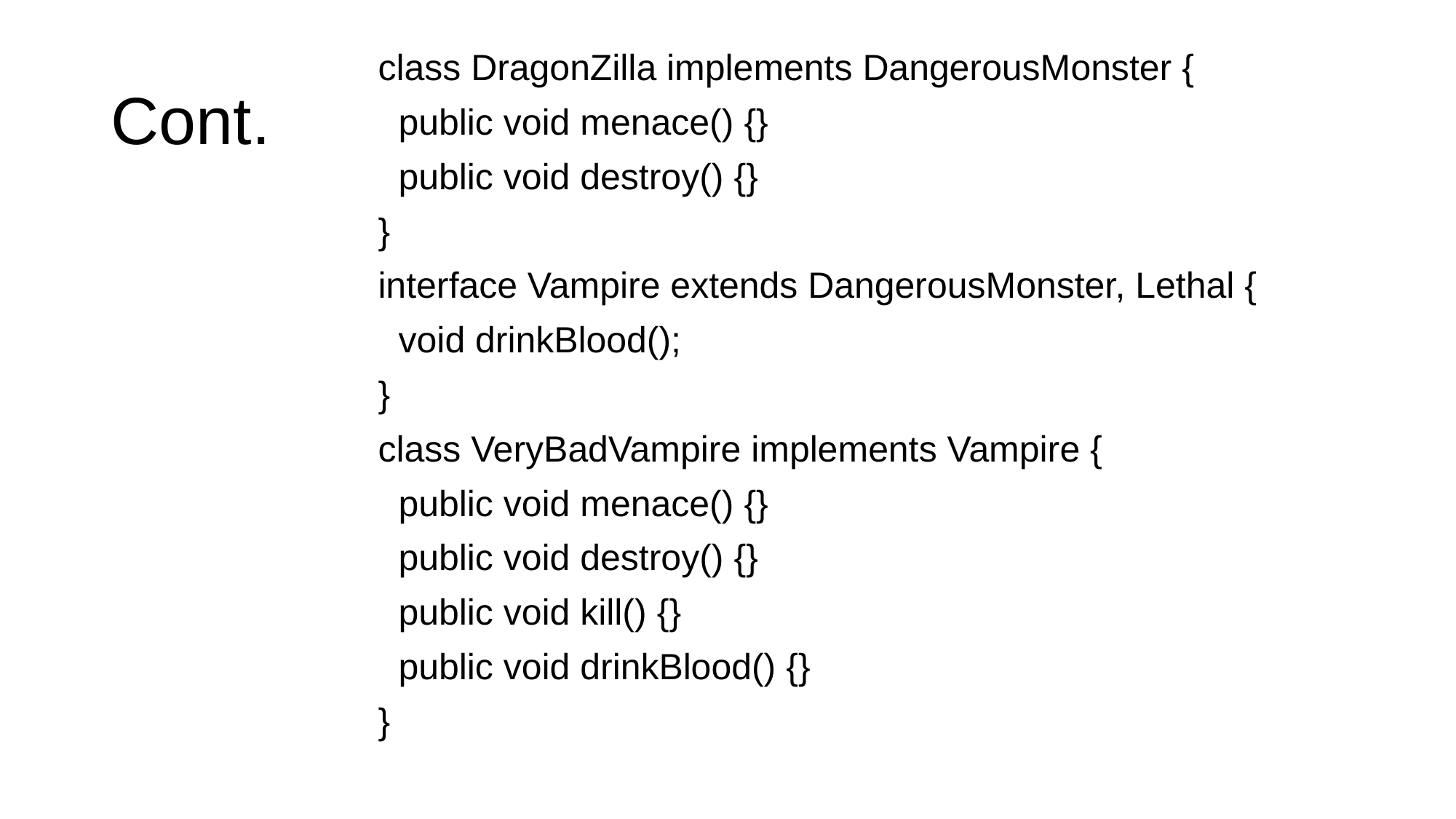

# Cont.
class DragonZilla implements DangerousMonster {
  public void menace() {}
  public void destroy() {}
}
interface Vampire extends DangerousMonster, Lethal {
  void drinkBlood();
}
class VeryBadVampire implements Vampire {
  public void menace() {}
  public void destroy() {}
  public void kill() {}
  public void drinkBlood() {}
}